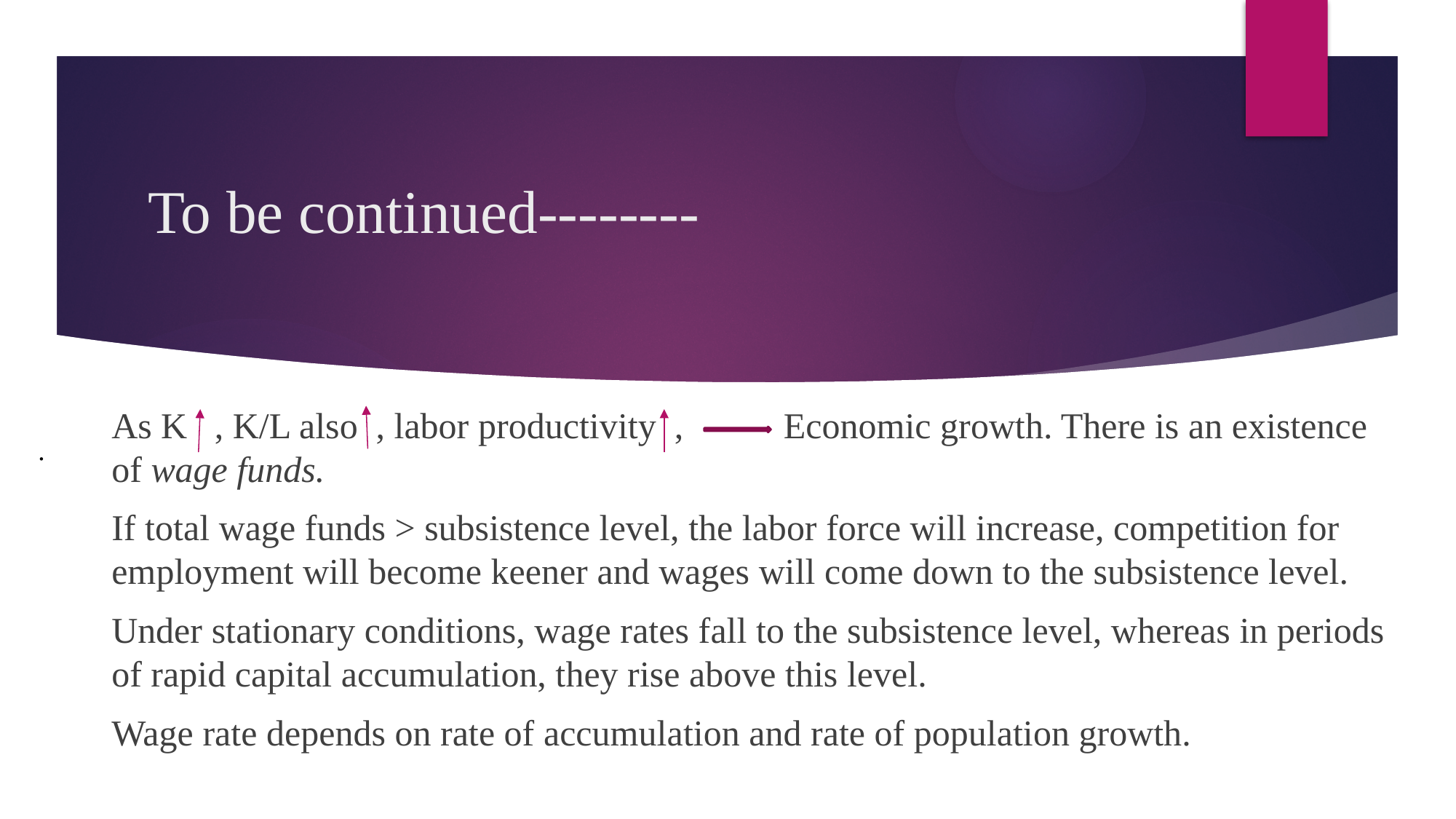

# To be continued--------
As K   , K/L also  , labor productivity  ,           Economic growth. There is an existence of wage funds.
If total wage funds > subsistence level, the labor force will increase, competition for employment will become keener and wages will come down to the subsistence level.
Under stationary conditions, wage rates fall to the subsistence level, whereas in periods of rapid capital accumulation, they rise above this level.
Wage rate depends on rate of accumulation and rate of population growth.

.